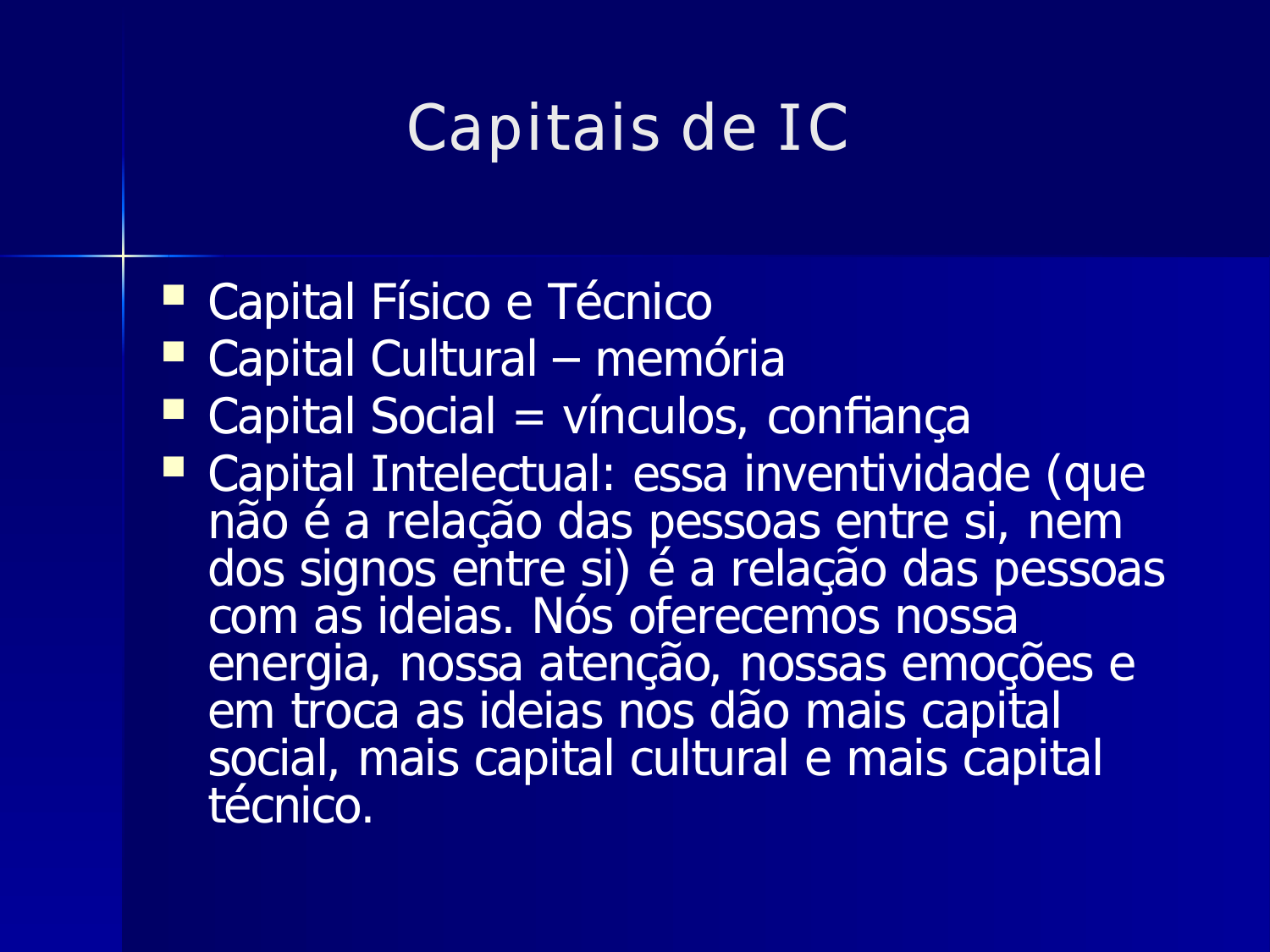

# Capitais de IC
Capital Físico e Técnico
Capital Cultural – memória
Capital Social = vínculos, confiança
Capital Intelectual: essa inventividade (que não é a relação das pessoas entre si, nem dos signos entre si) é a relação das pessoas com as ideias. Nós oferecemos nossa energia, nossa atenção, nossas emoções e em troca as ideias nos dão mais capital social, mais capital cultural e mais capital técnico.